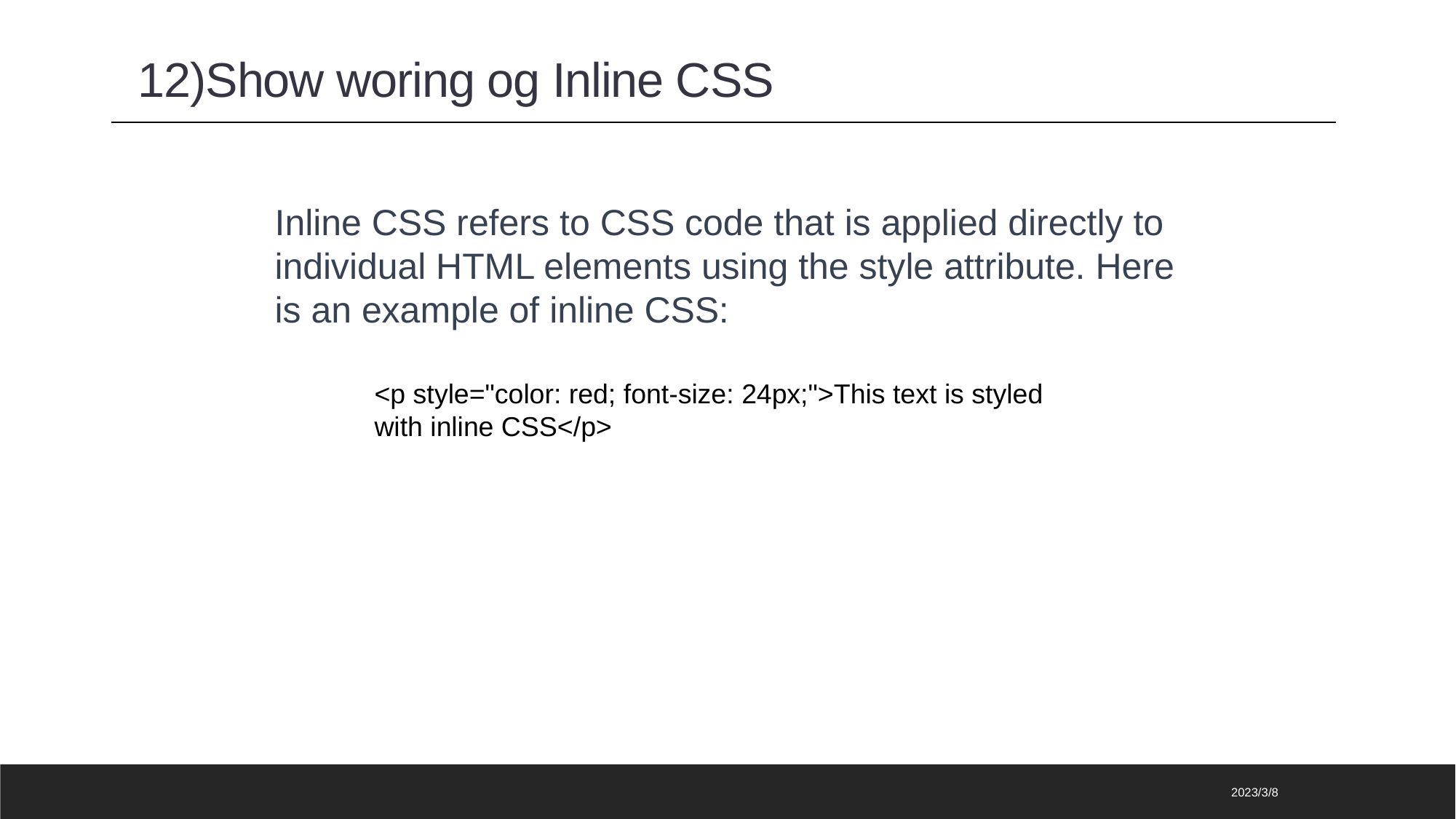

12)Show woring og Inline CSS
Inline CSS refers to CSS code that is applied directly to individual HTML elements using the style attribute. Here is an example of inline CSS:
<p style="color: red; font-size: 24px;">This text is styled with inline CSS</p>
2023/3/8